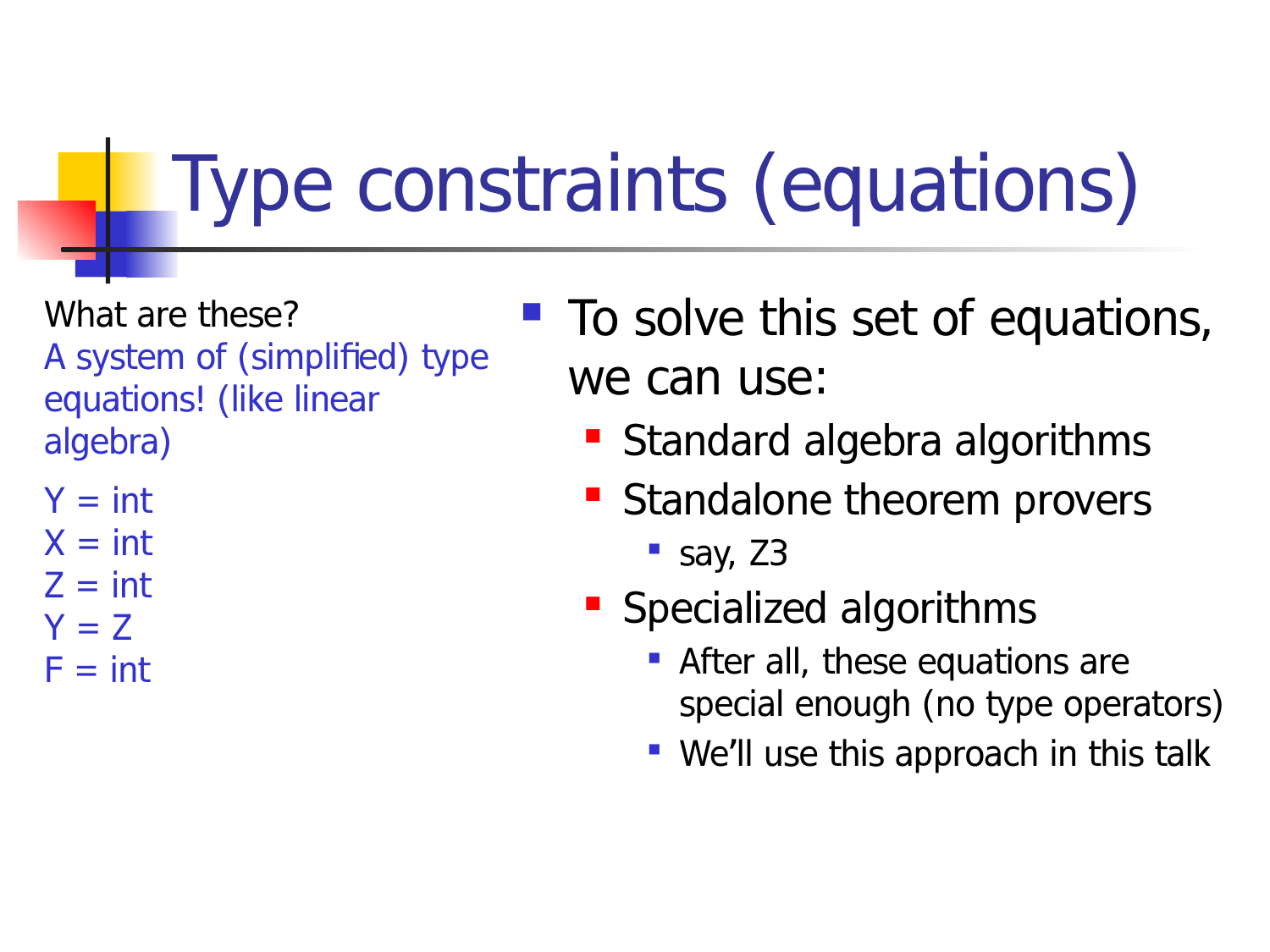

# Type constraints (equations)
To solve this set of equations, we can use:
Standard algebra algorithms
Standalone theorem provers
say, Z3
Specialized algorithms
After all, these equations are special enough (no type operators)
We’ll use this approach in this talk
What are these?
A system of (simplified) type equations! (like linear algebra)
Y = int
X = int
Z = int
Y = Z
F = int